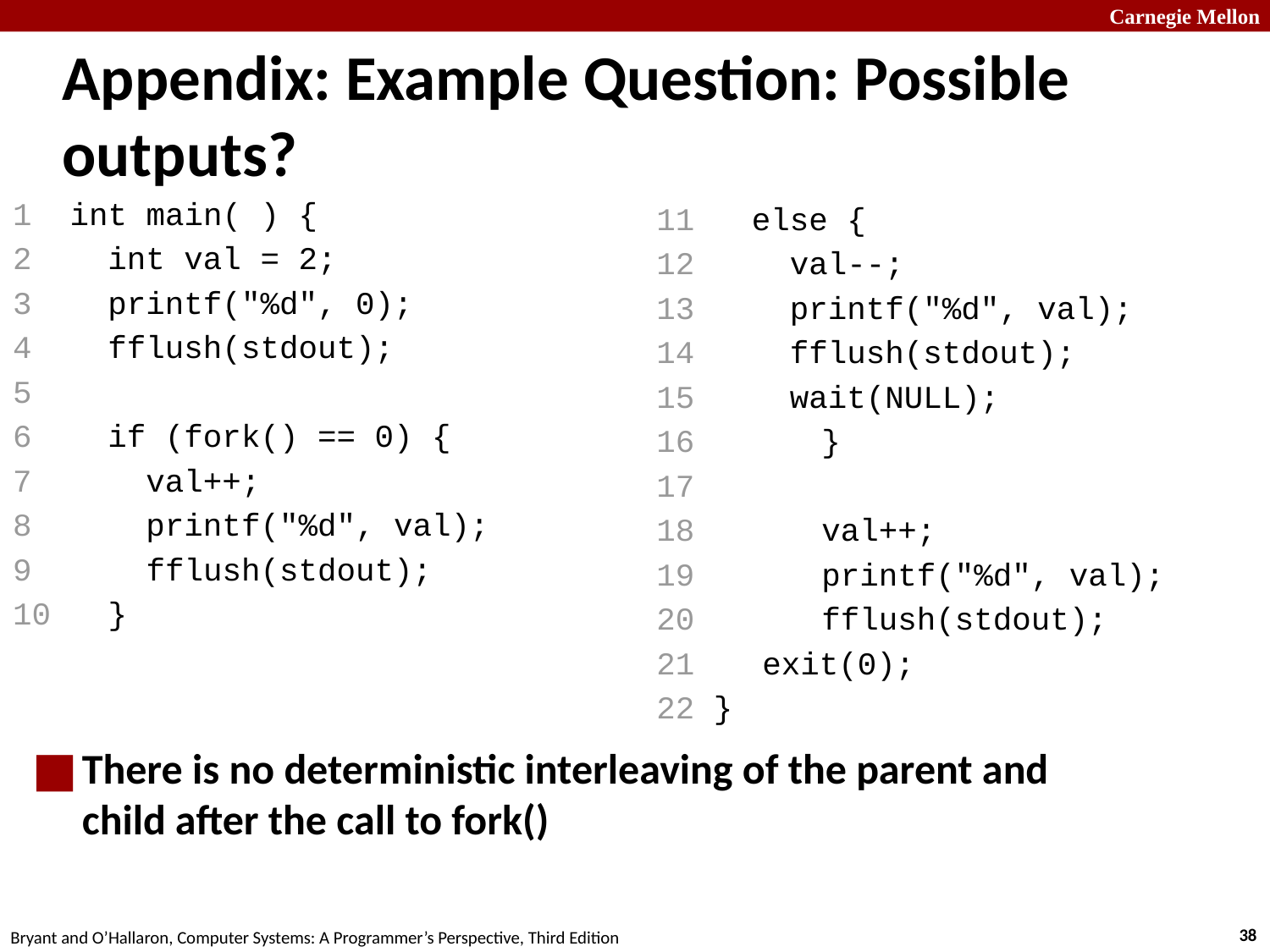

# Appendix: Example Question: Possible outputs?
11   else {
12     val--;
13     printf("%d", val);
14     fflush(stdout);
15     wait(NULL);
16	  }
17
18	  val++;
19	  printf("%d", val);
20	  fflush(stdout);
21    exit(0);
22 }
1  int main( ) {
2    int val = 2;
3    printf("%d", 0);
4    fflush(stdout);
5
6    if (fork() == 0) {
7      val++;
8      printf("%d", val);
9      fflush(stdout);
10   }
There is no deterministic interleaving of the parent and child after the call to fork()